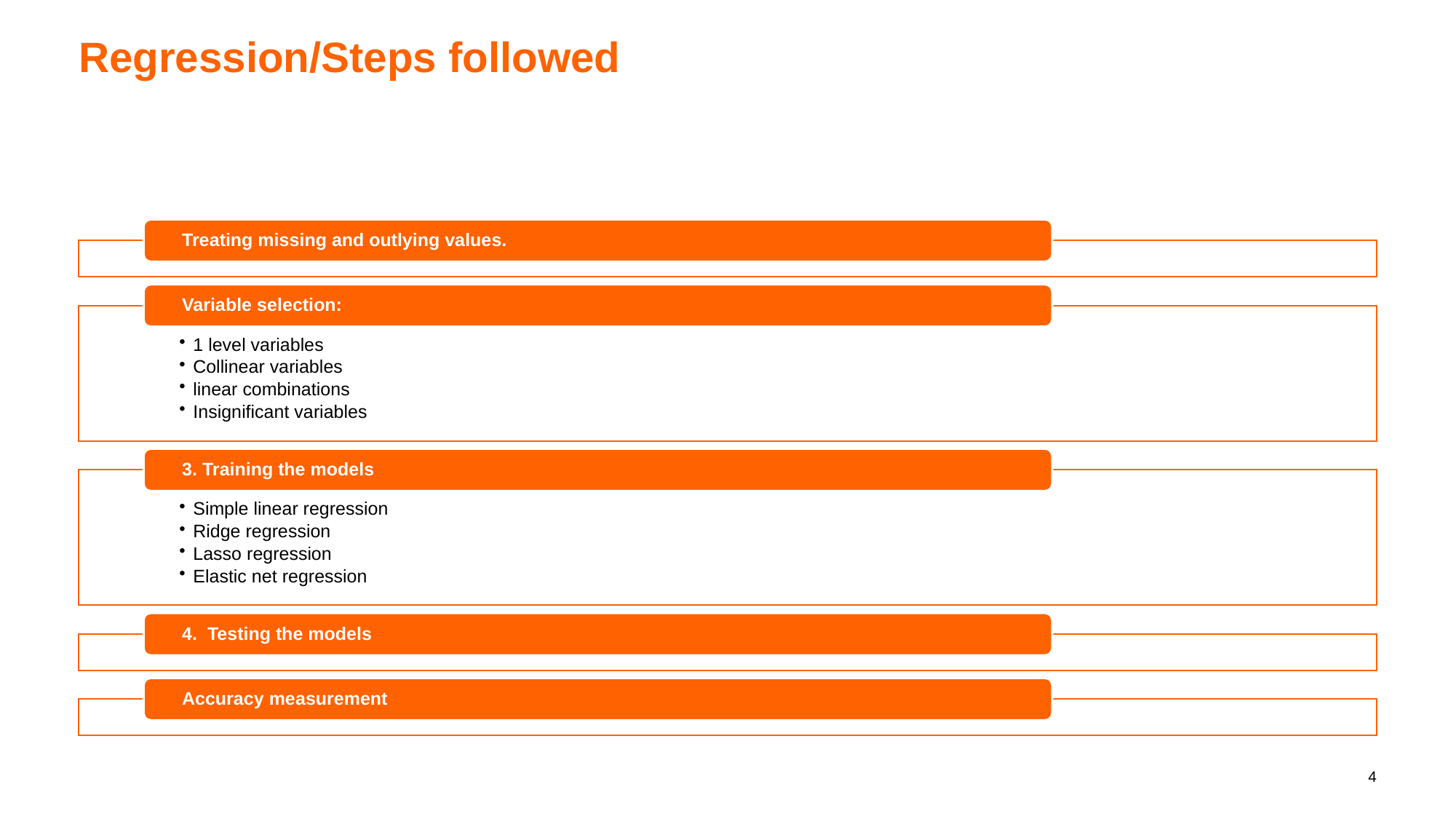

# Regression/Steps followed
Treating missing and outlying values.
1 level variables
Collinear variables
linear combinations
Insignificant variables
Variable selection:
Simple linear regression
Ridge regression
Lasso regression
Elastic net regression
3. Training the models
4.  Testing the models
Accuracy measurement
4